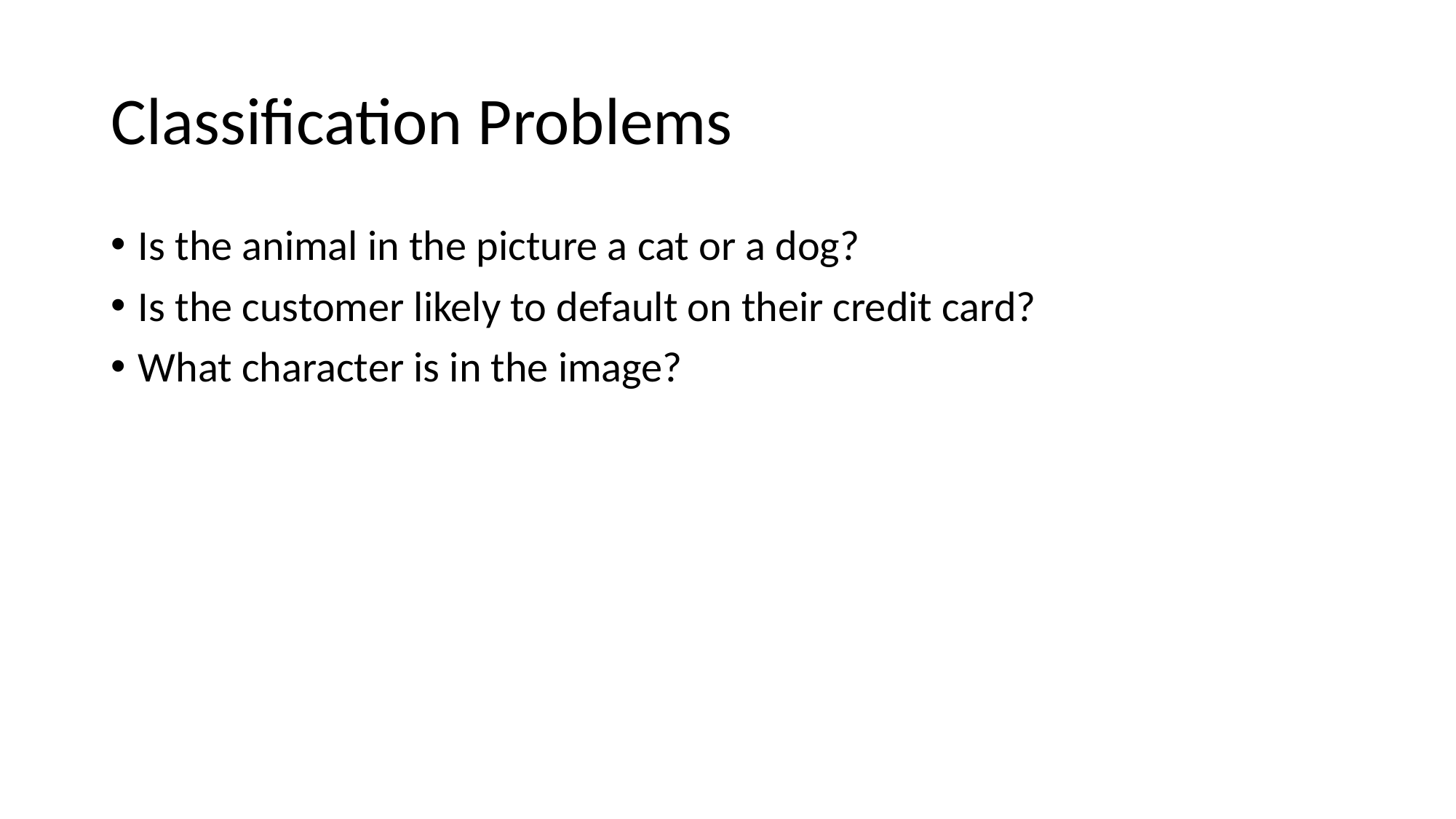

# Classification Problems
Is the animal in the picture a cat or a dog?
Is the customer likely to default on their credit card?
What character is in the image?